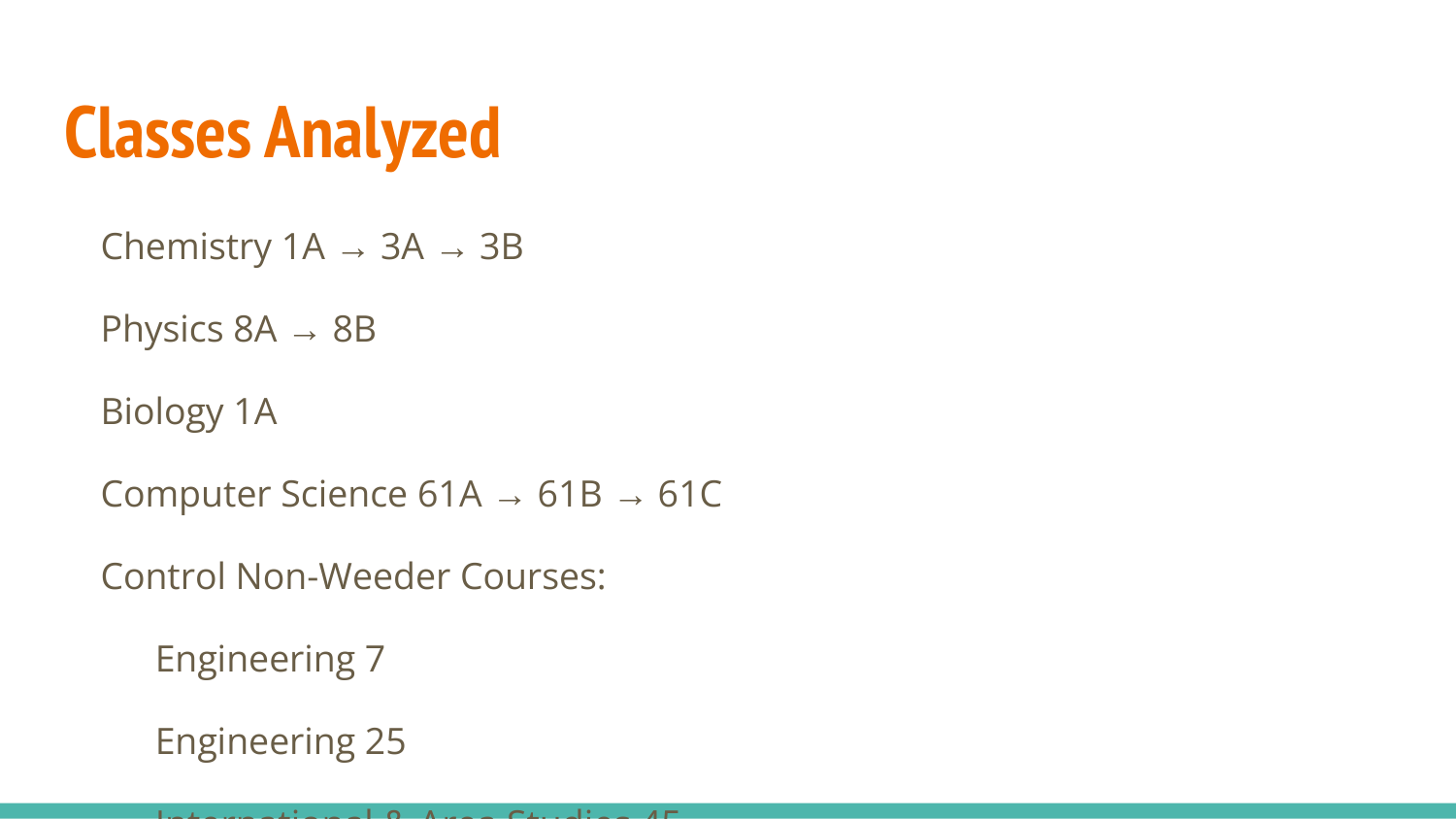

# Classes Analyzed
Chemistry 1A → 3A → 3B
Physics 8A → 8B
Biology 1A
Computer Science 61A → 61B → 61C
Control Non-Weeder Courses:
Engineering 7
Engineering 25
International & Area Studies 45